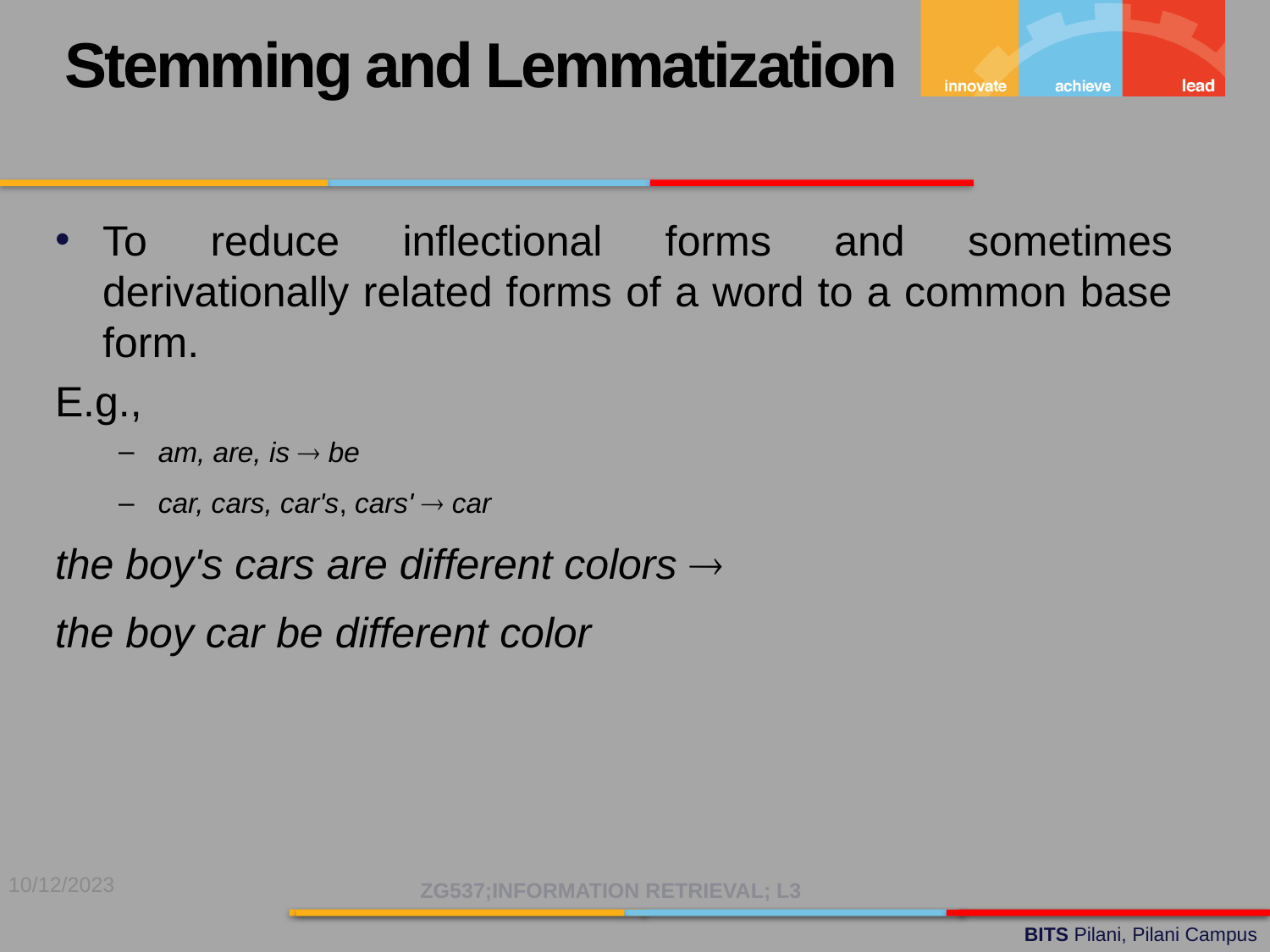

Stemming and Lemmatization

To reduce inflectional forms and sometimes derivationally related forms of a word to a common base form.
E.g.,
am, are, is → be
car, cars, car's, cars' → car
the boy's cars are different colors →
the boy car be different color

10/12/2023
ZG537;INFORMATION RETRIEVAL; L3